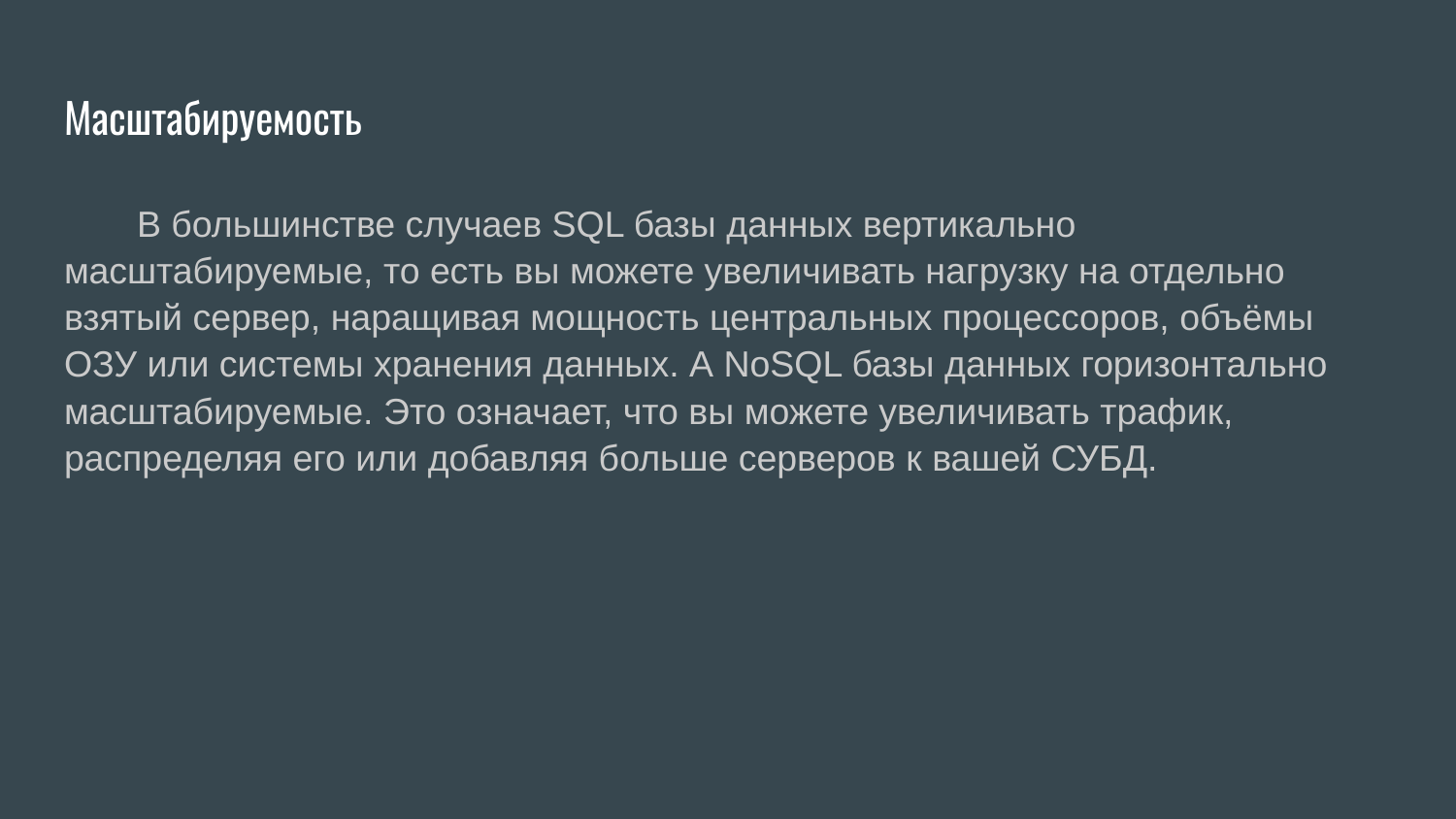

# Масштабируемость

В большинстве случаев SQL базы данных вертикально масштабируемые, то есть вы можете увеличивать нагрузку на отдельно взятый сервер, наращивая мощность центральных процессоров, объёмы ОЗУ или системы хранения данных. А NoSQL базы данных горизонтально масштабируемые. Это означает, что вы можете увеличивать трафик, распределяя его или добавляя больше серверов к вашей СУБД.